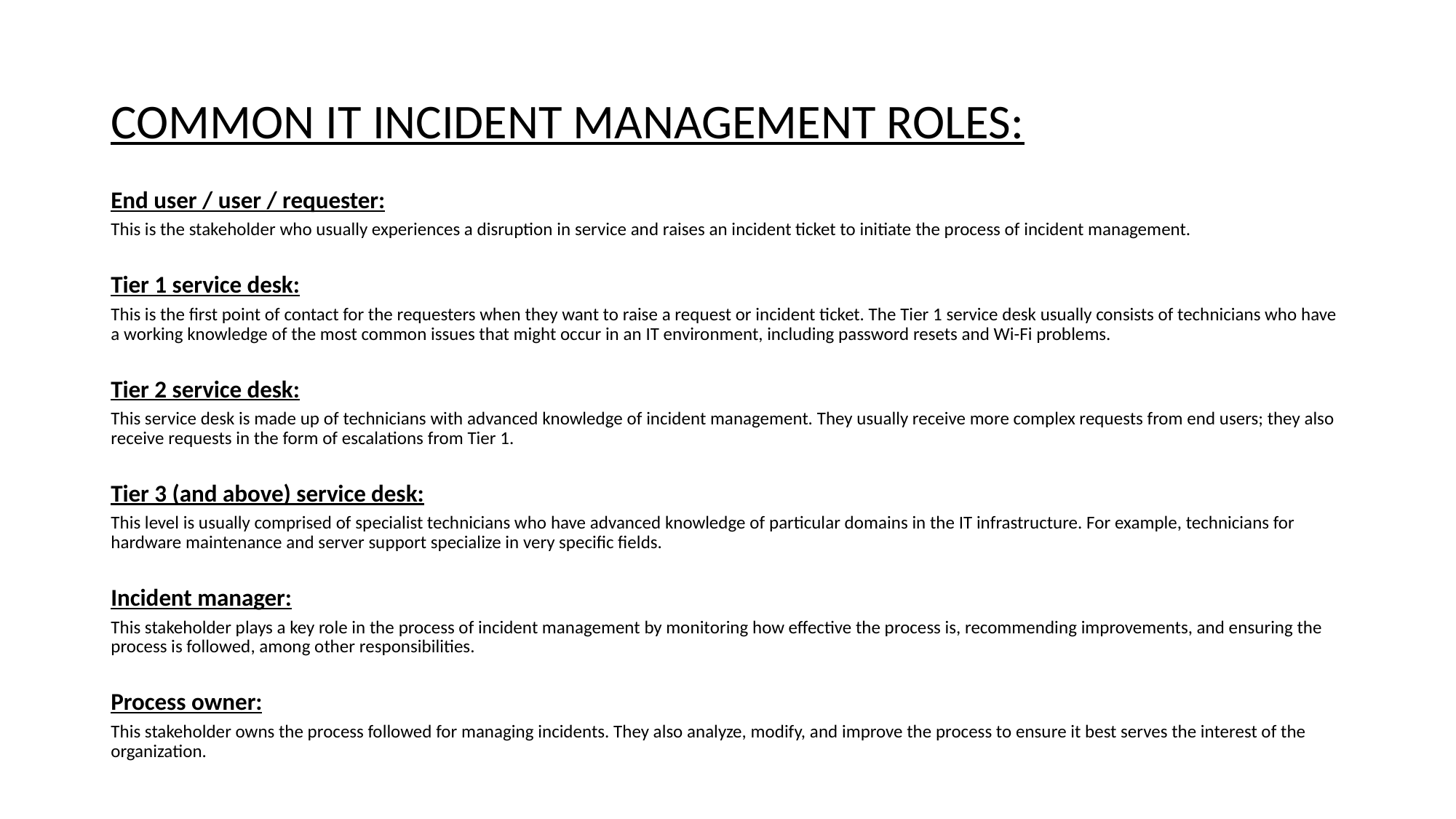

# COMMON IT INCIDENT MANAGEMENT ROLES:
End user / user / requester:
This is the stakeholder who usually experiences a disruption in service and raises an incident ticket to initiate the process of incident management.

Tier 1 service desk:
This is the first point of contact for the requesters when they want to raise a request or incident ticket. The Tier 1 service desk usually consists of technicians who have a working knowledge of the most common issues that might occur in an IT environment, including password resets and Wi-Fi problems.

Tier 2 service desk:
This service desk is made up of technicians with advanced knowledge of incident management. They usually receive more complex requests from end users; they also receive requests in the form of escalations from Tier 1.

Tier 3 (and above) service desk:
This level is usually comprised of specialist technicians who have advanced knowledge of particular domains in the IT infrastructure. For example, technicians for hardware maintenance and server support specialize in very specific fields.

Incident manager:
This stakeholder plays a key role in the process of incident management by monitoring how effective the process is, recommending improvements, and ensuring the process is followed, among other responsibilities.

Process owner:
This stakeholder owns the process followed for managing incidents. They also analyze, modify, and improve the process to ensure it best serves the interest of the organization.